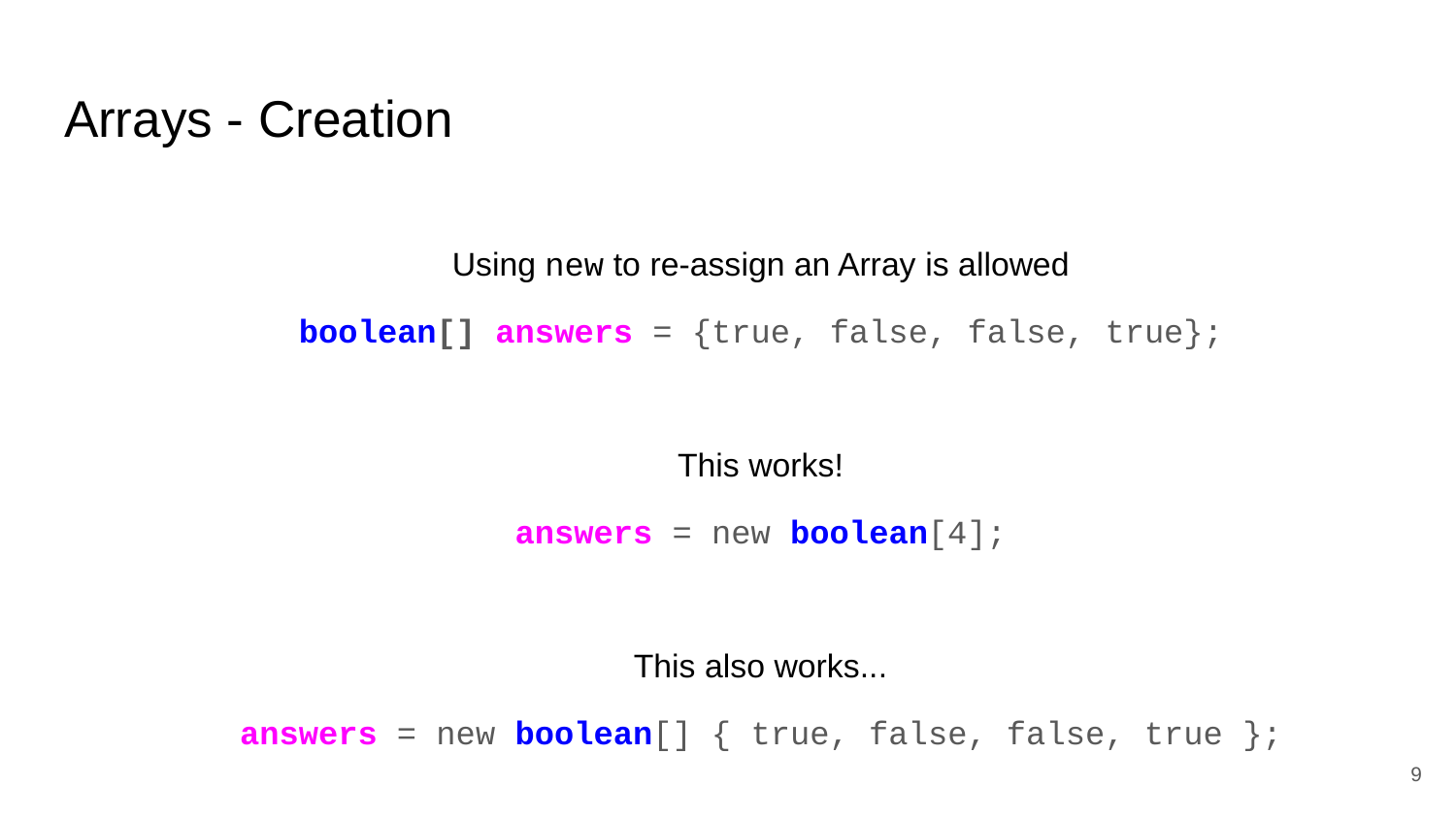

# Arrays - Creation
Using new to re-assign an Array is allowed
boolean[] answers = {true, false, false, true};

This works!
answers = new boolean[4];

This also works...
answers = new boolean[] { true, false, false, true };
9